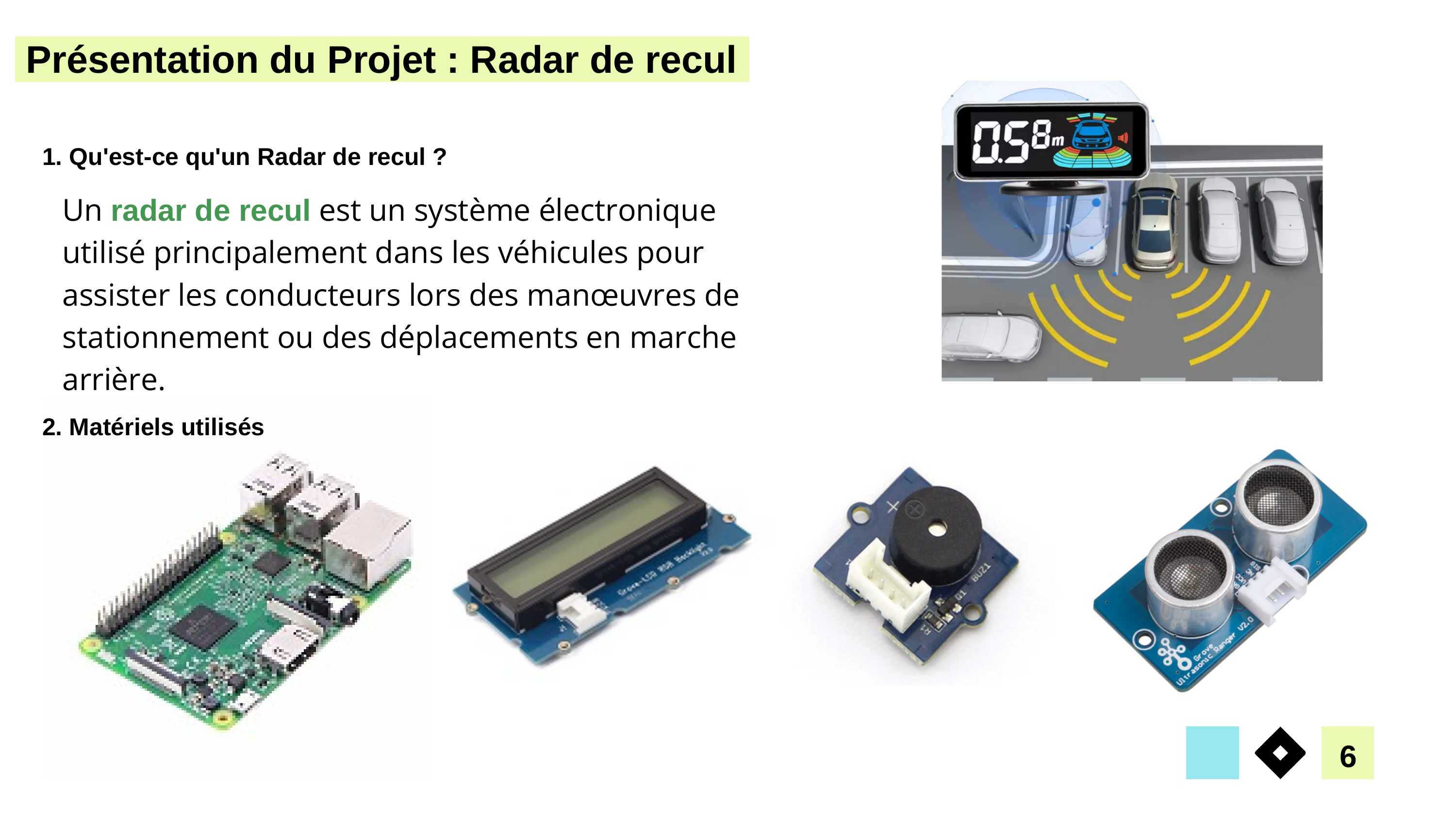

Présentation du Projet : Radar de recul

1. Qu'est-ce qu'un Radar de recul ?

Un radar de recul est un système électronique utilisé principalement dans les véhicules pour assister les conducteurs lors des manœuvres de stationnement ou des déplacements en marche arrière.

2. Matériels utilisés

6